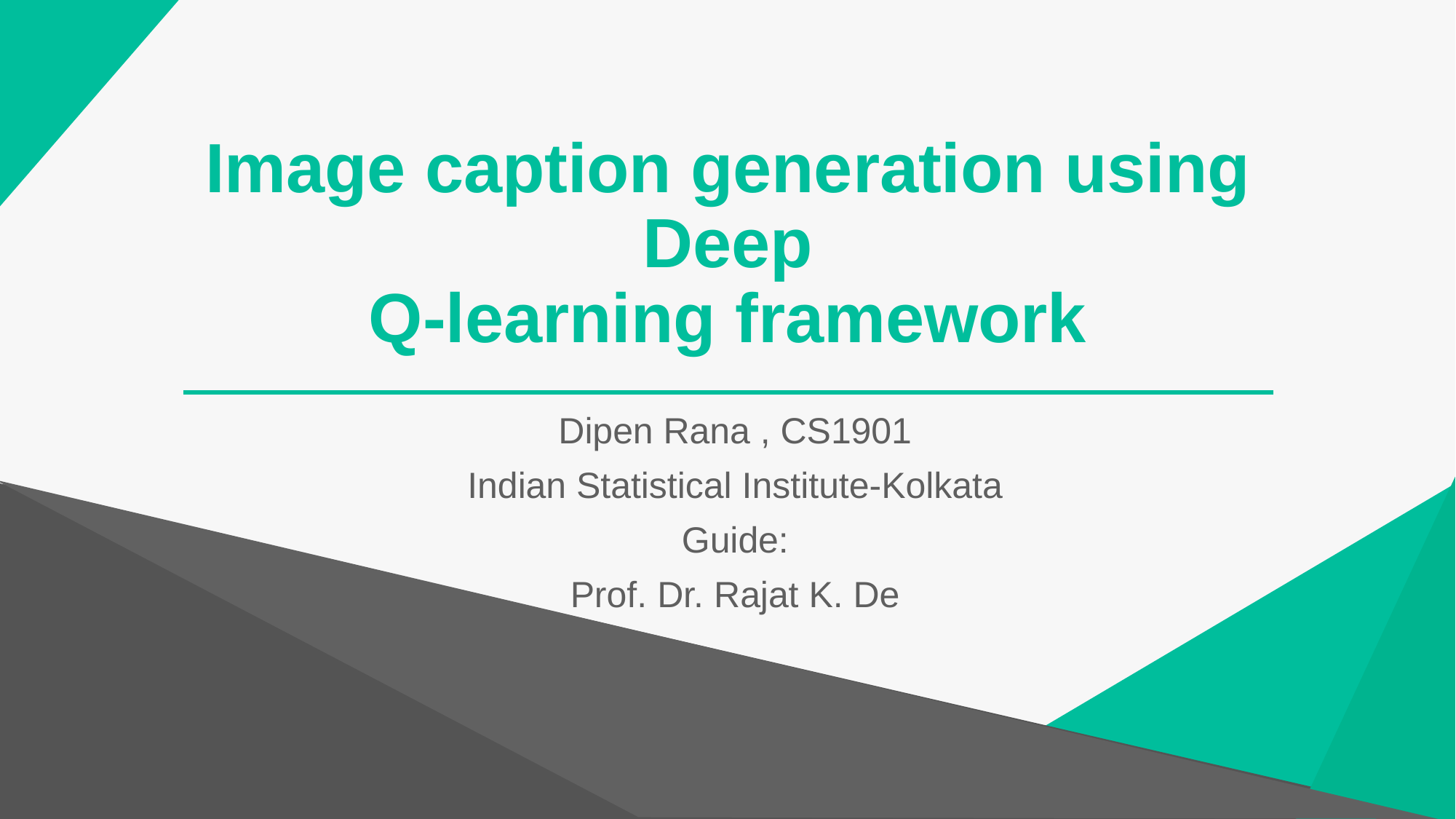

# Image caption generation using Deep Q-learning framework
Dipen Rana , CS1901
Indian Statistical Institute-Kolkata
Guide:
Prof. Dr. Rajat K. De

1